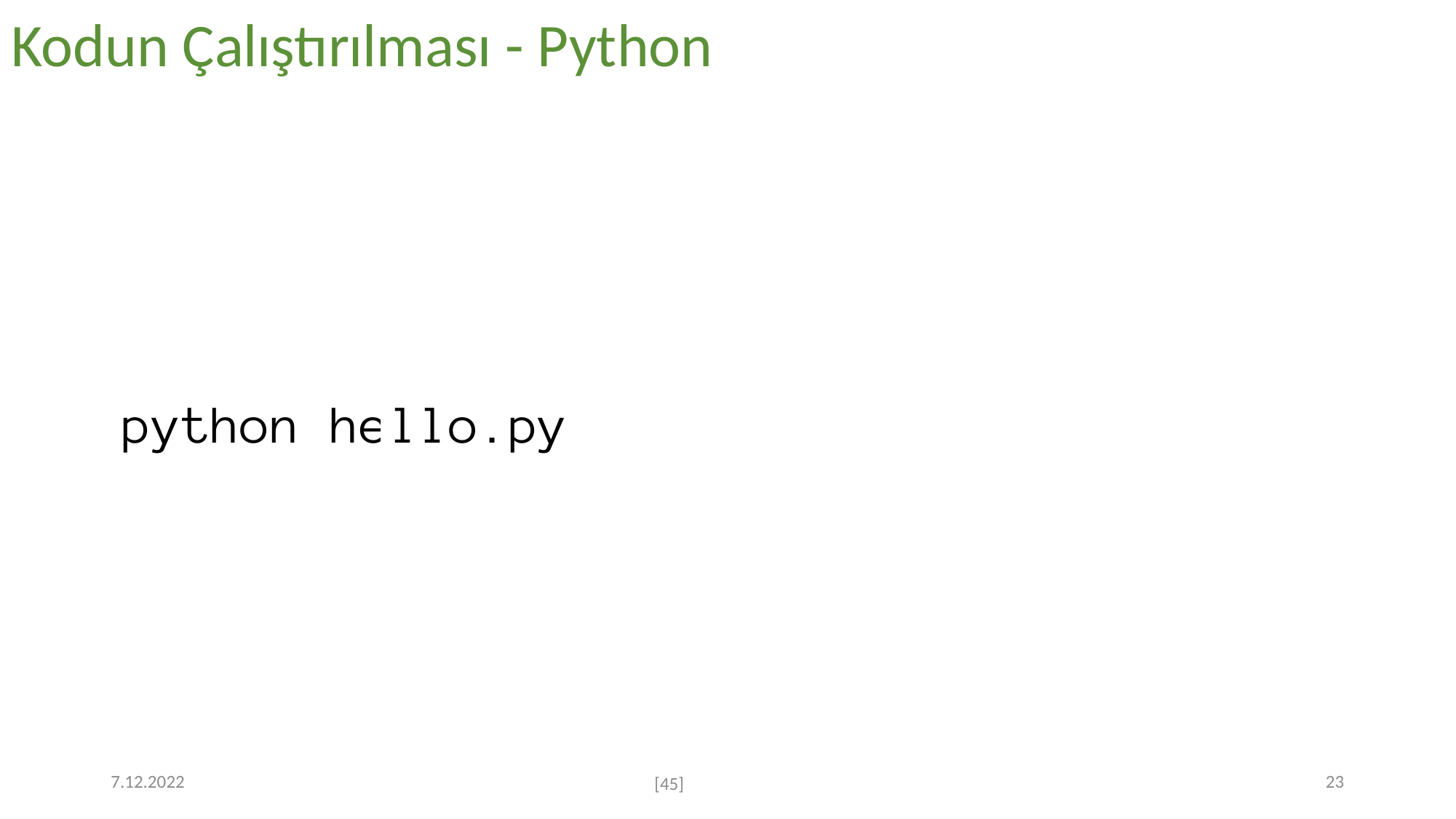

# Kodun Çalıştırılması - Python

python hello.py
7.12.2022
23
[45]